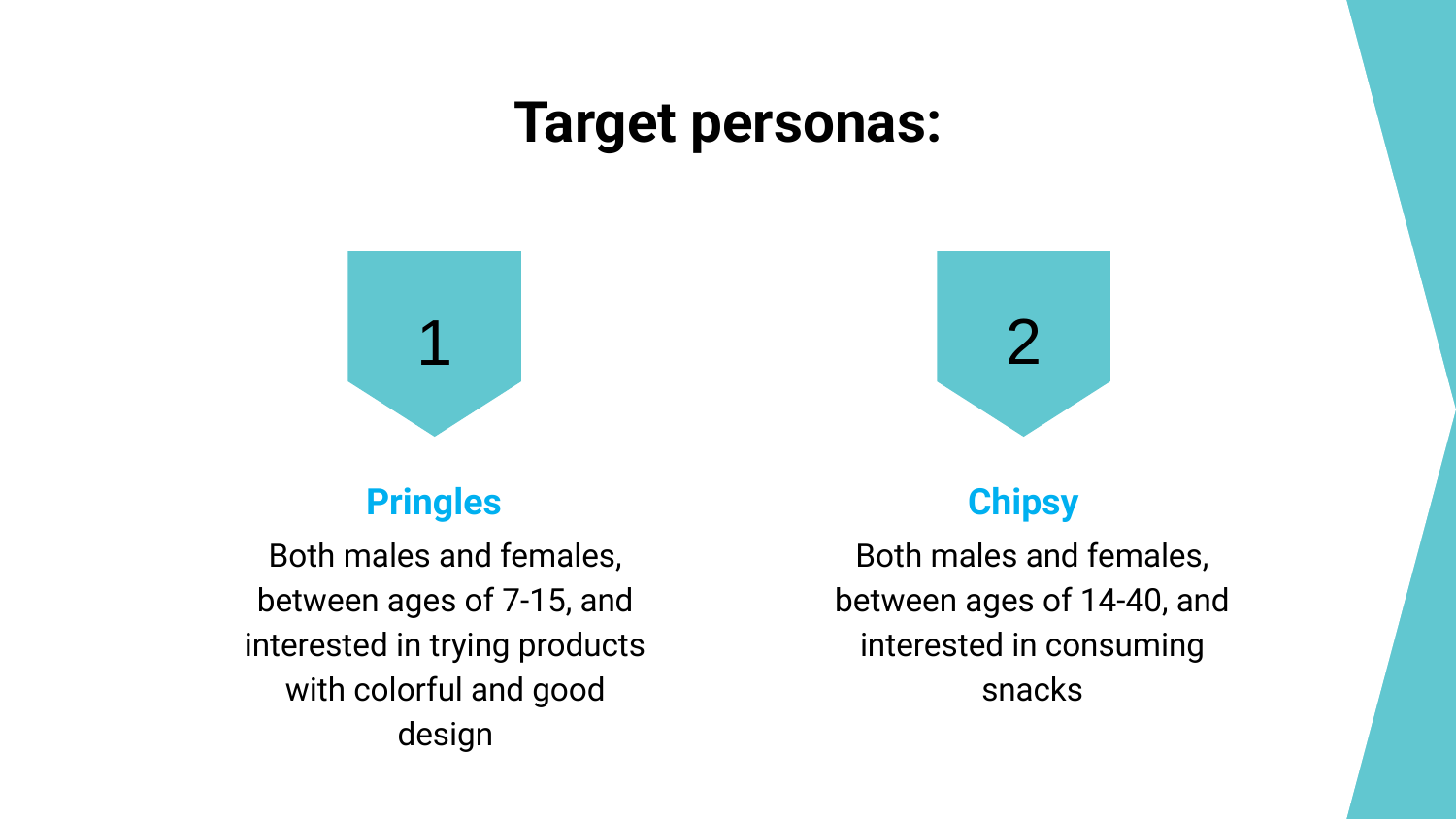

# Target personas:

2
1
Pringles
Chipsy
Both males and females, between ages of 7-15, and interested in trying products with colorful and good design

Both males and females, between ages of 14-40, and interested in consuming snacks